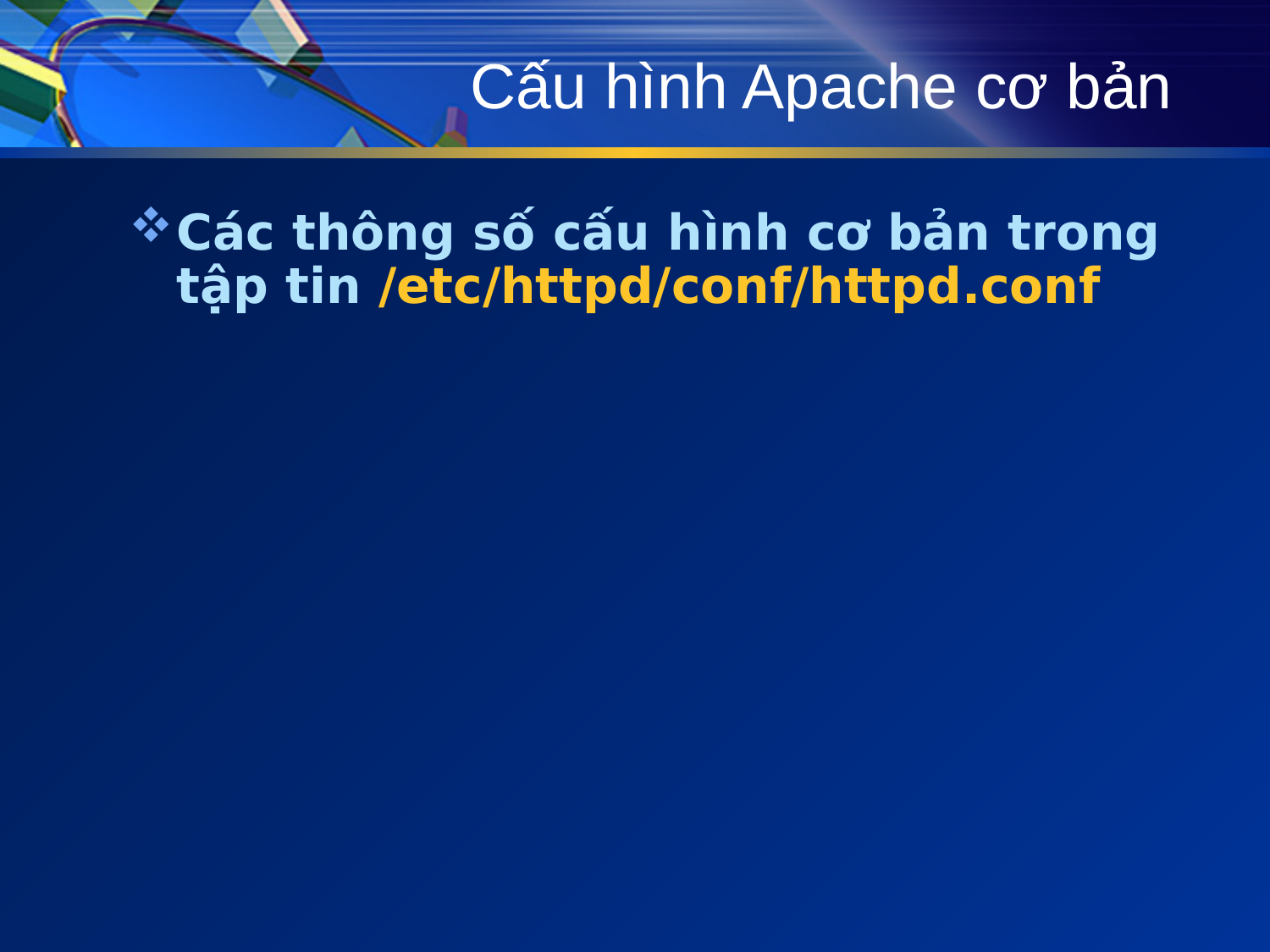

# Cấu hình Apache cơ bản
Các thông số cấu hình cơ bản trong tập tin /etc/httpd/conf/httpd.conf